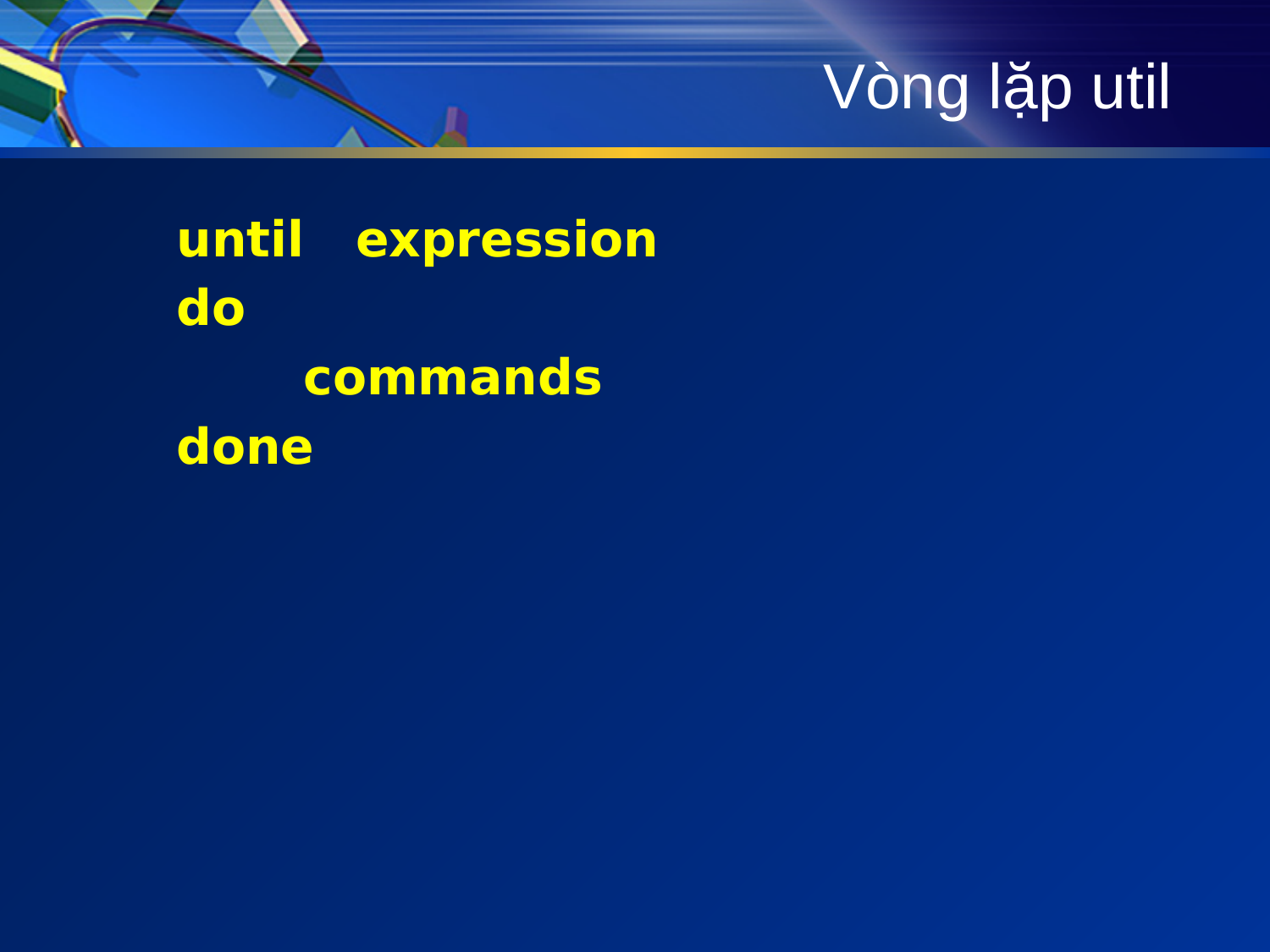

# Vòng lặp util
	until   expression
	do
		commands
	done